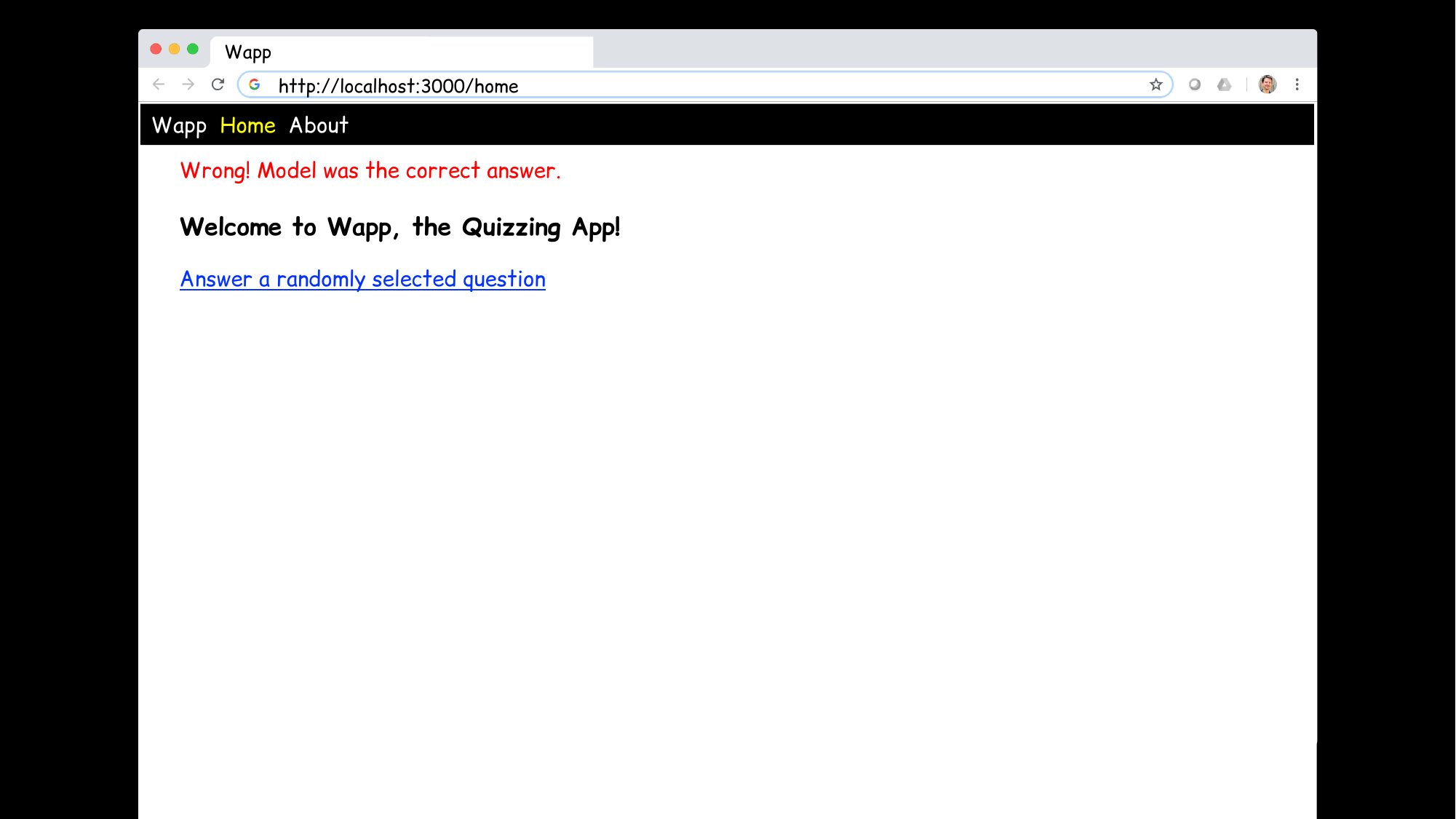

Wapp
http://localhost:3000/home
Wapp  Home  About
Wrong! Model was the correct answer.

Welcome to Wapp, the Quizzing App!

Answer a randomly selected question